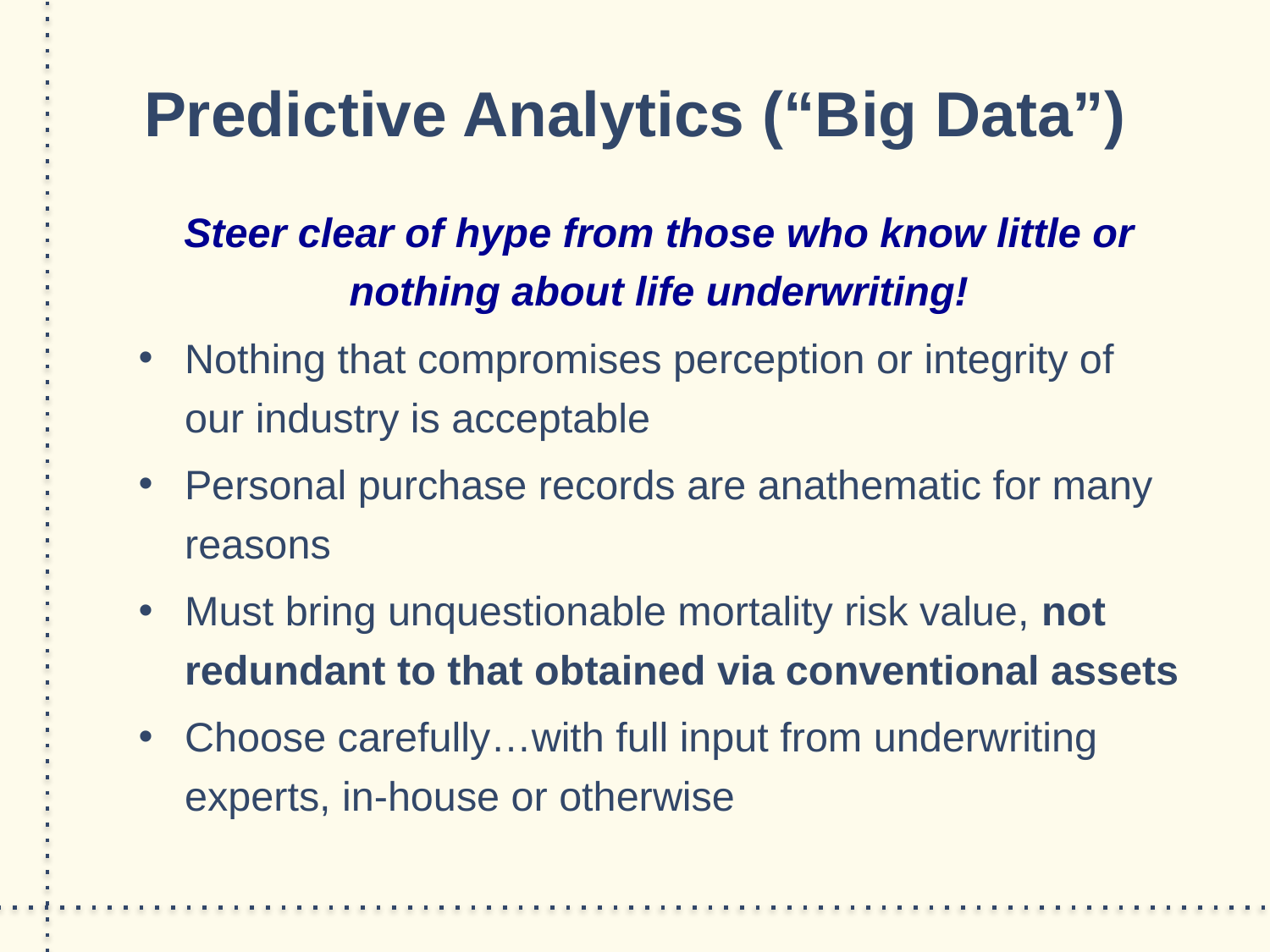

# Predictive Analytics (“Big Data”)
Steer clear of hype from those who know little or nothing about life underwriting!
Nothing that compromises perception or integrity of our industry is acceptable
Personal purchase records are anathematic for many reasons
Must bring unquestionable mortality risk value, not redundant to that obtained via conventional assets
Choose carefully…with full input from underwriting experts, in-house or otherwise